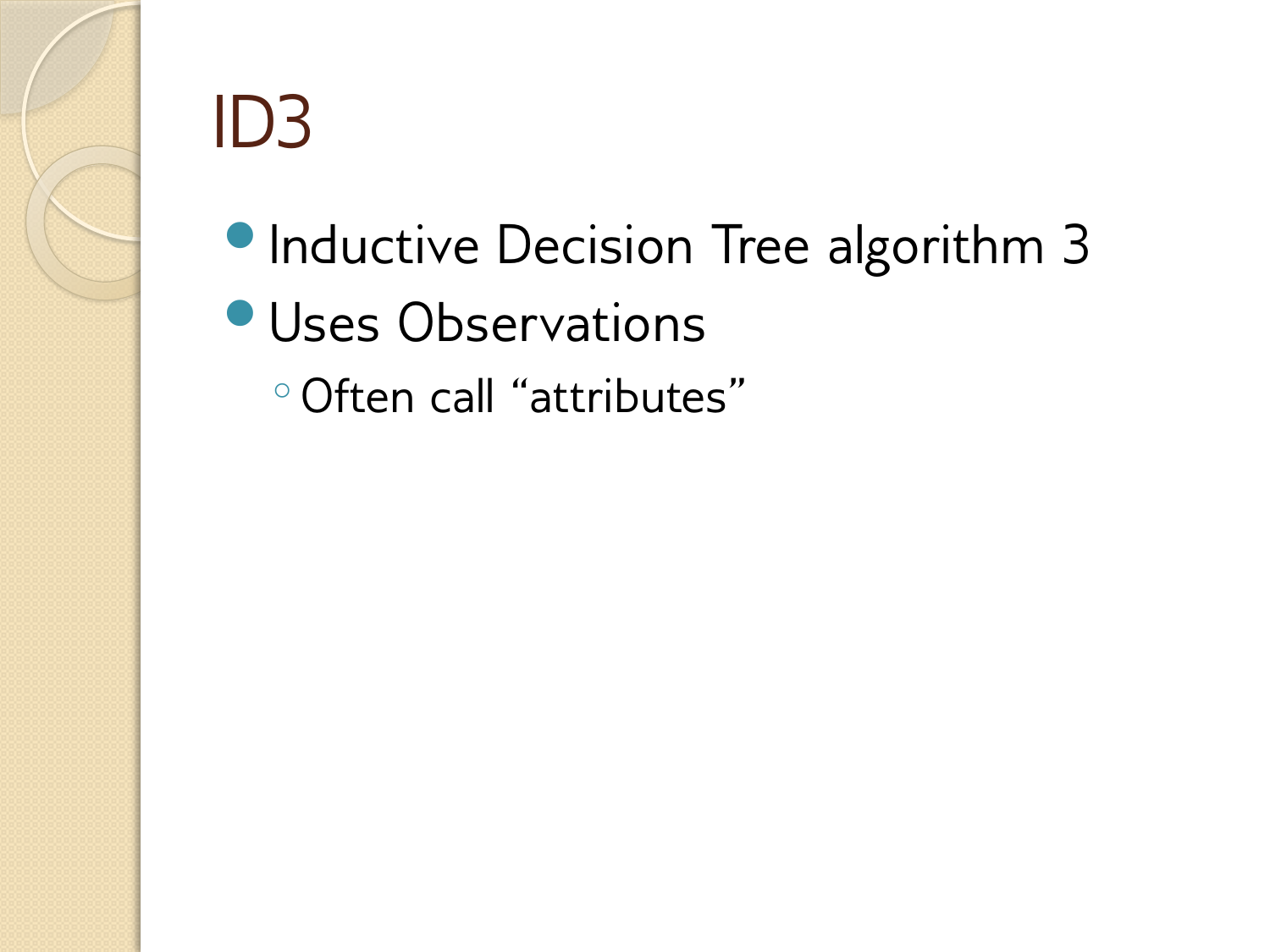

# ID3
Inductive Decision Tree algorithm 3
Uses Observations
Often call “attributes”